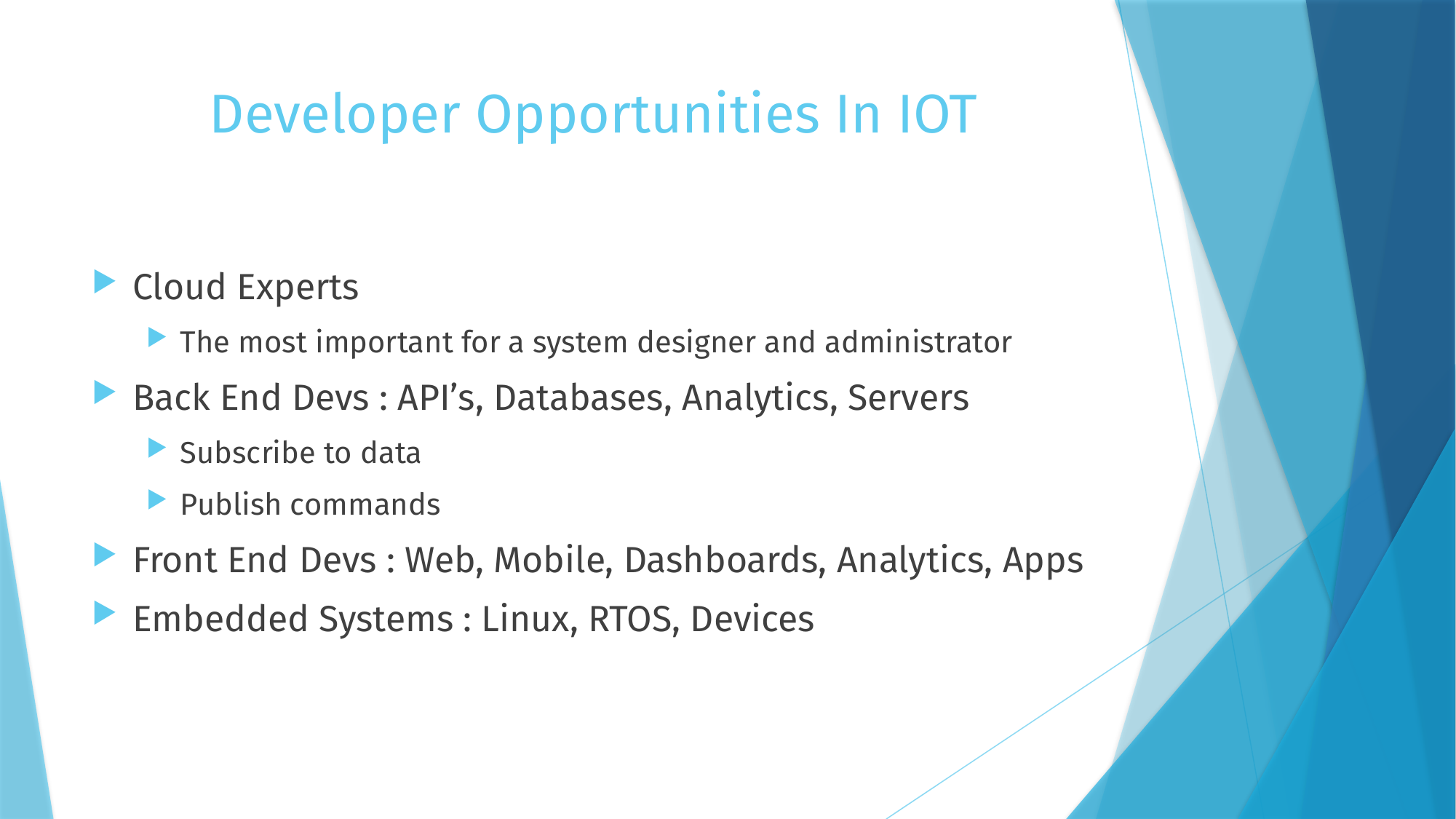

# Developer Opportunities In IOT
Cloud Experts
The most important for a system designer and administrator
Back End Devs : API’s, Databases, Analytics, Servers
Subscribe to data
Publish commands
Front End Devs : Web, Mobile, Dashboards, Analytics, Apps
Embedded Systems : Linux, RTOS, Devices